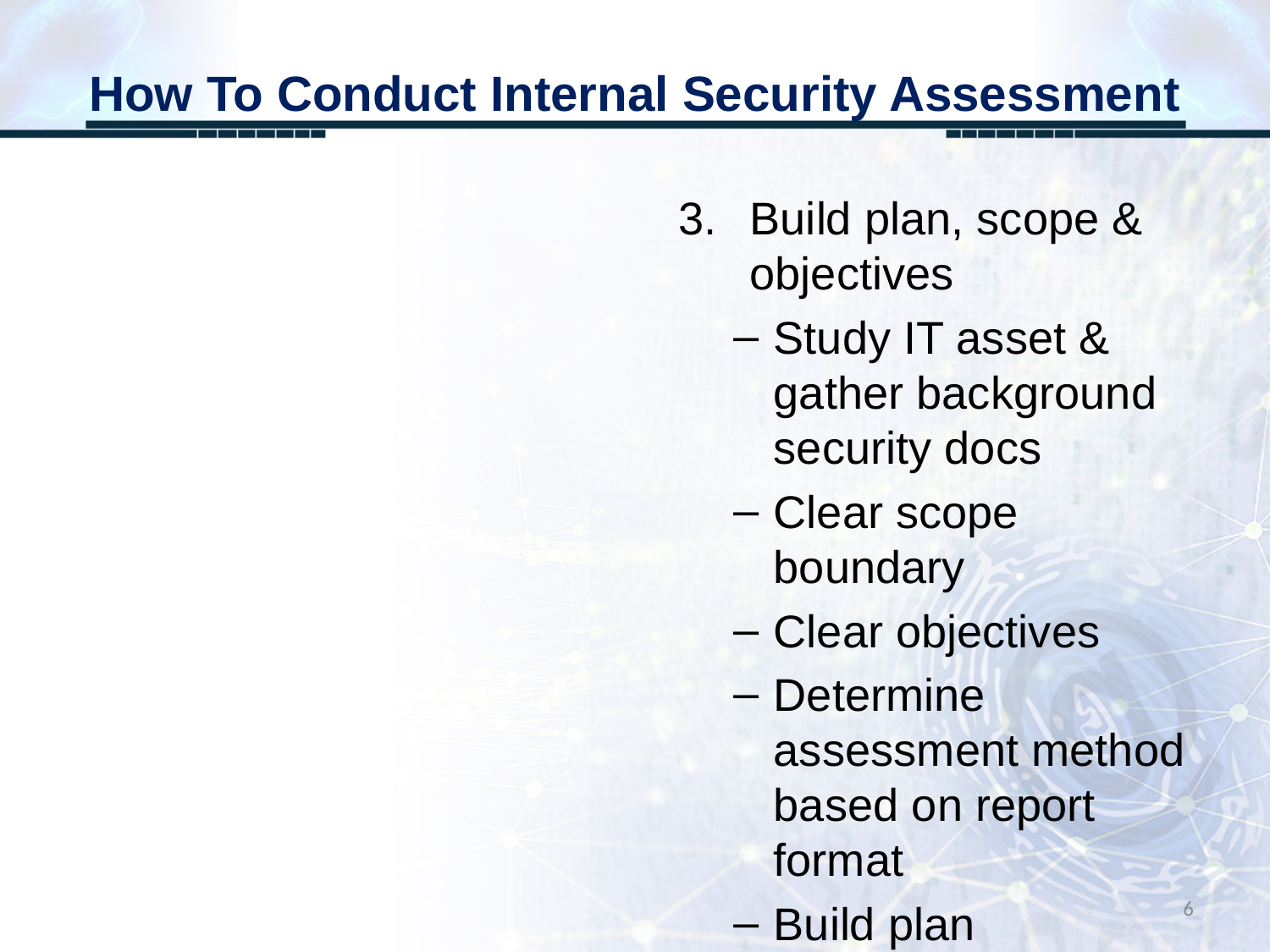

# How To Conduct Internal Security Assessment
Build plan, scope & objectives
Study IT asset & gather background security docs
Clear scope boundary
Clear objectives
Determine assessment method based on report format
Build plan
6